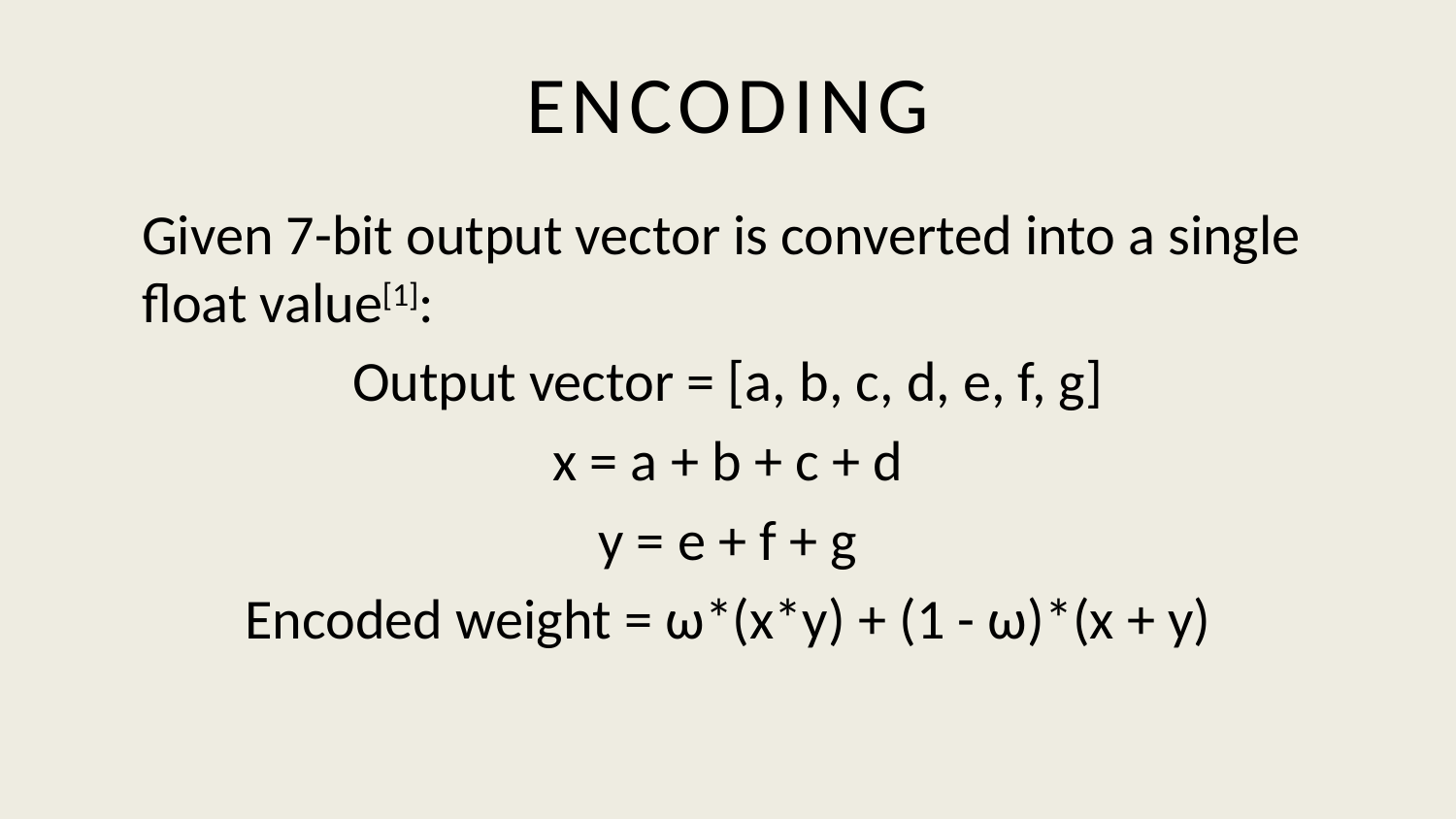

# ENCODING
	Given 7-bit output vector is converted into a single float value[1]:
Output vector = [a, b, c, d, e, f, g]
x = a + b + c + d
y = e + f + g
Encoded weight = ω*(x*y) + (1 - ω)*(x + y)